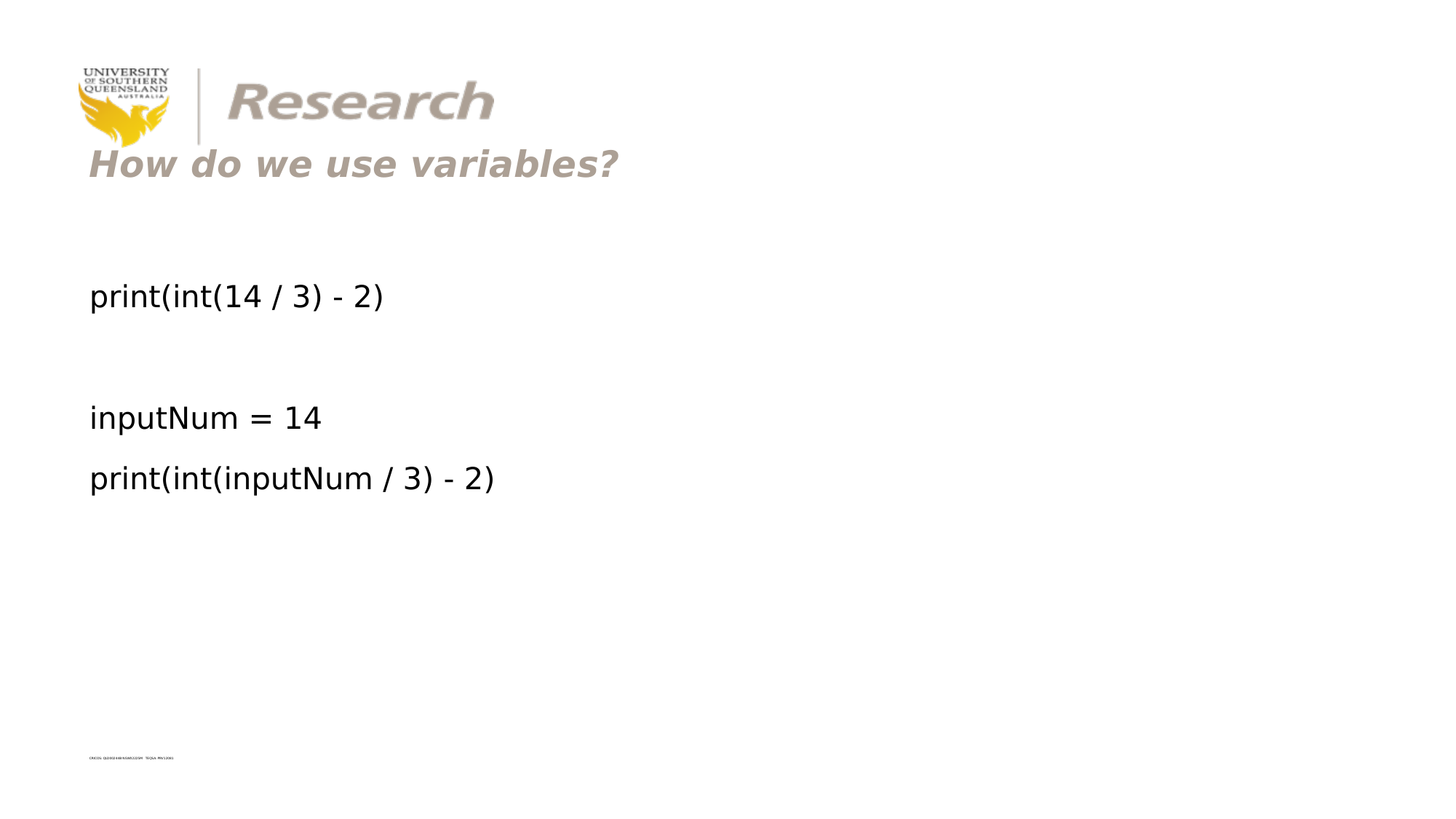

# How do we use variables?
print(int(14 / 3) - 2)

inputNum = 14
print(int(inputNum / 3) - 2)